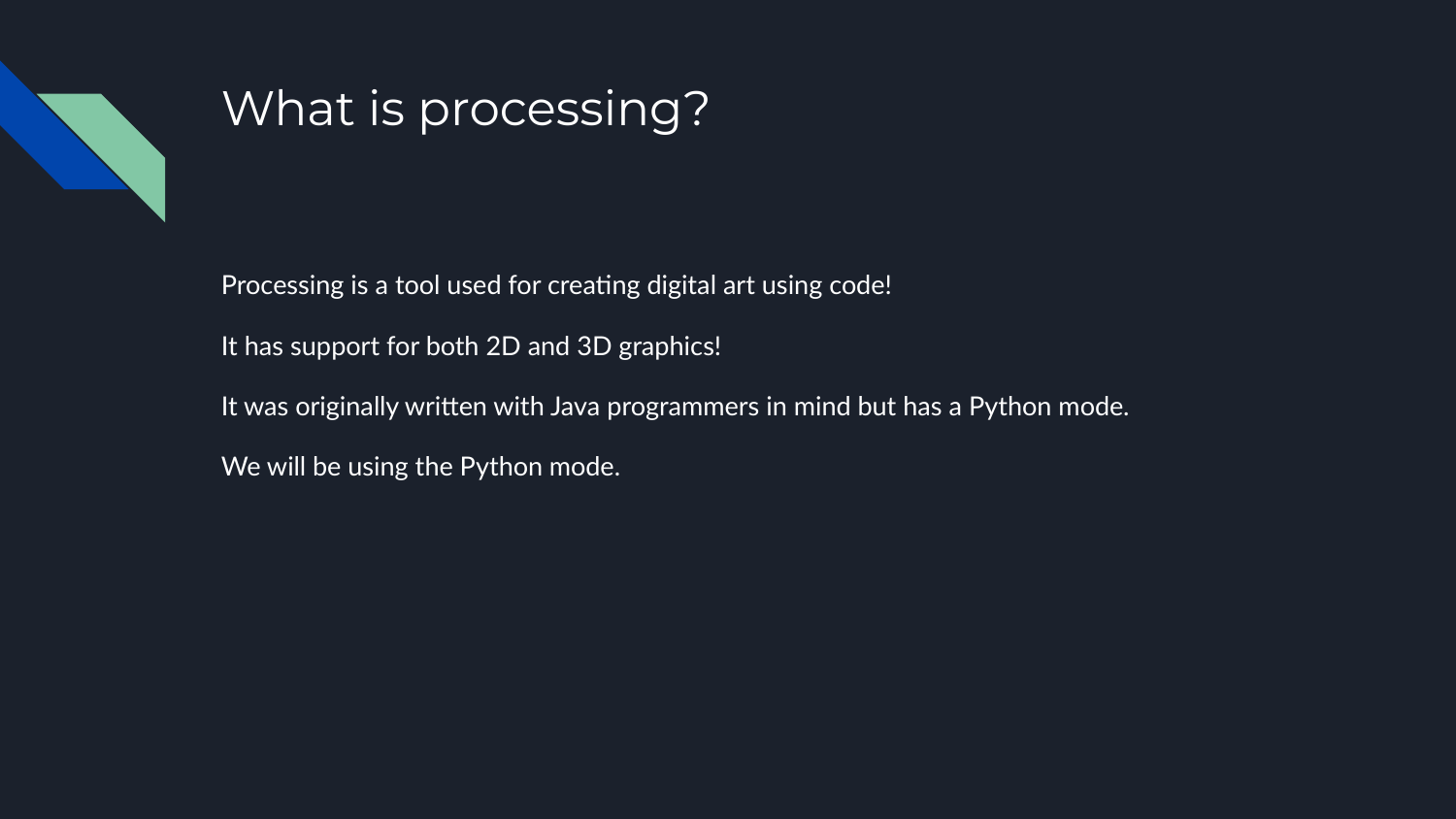

# What is processing?
Processing is a tool used for creating digital art using code!
It has support for both 2D and 3D graphics!
It was originally written with Java programmers in mind but has a Python mode.
We will be using the Python mode.